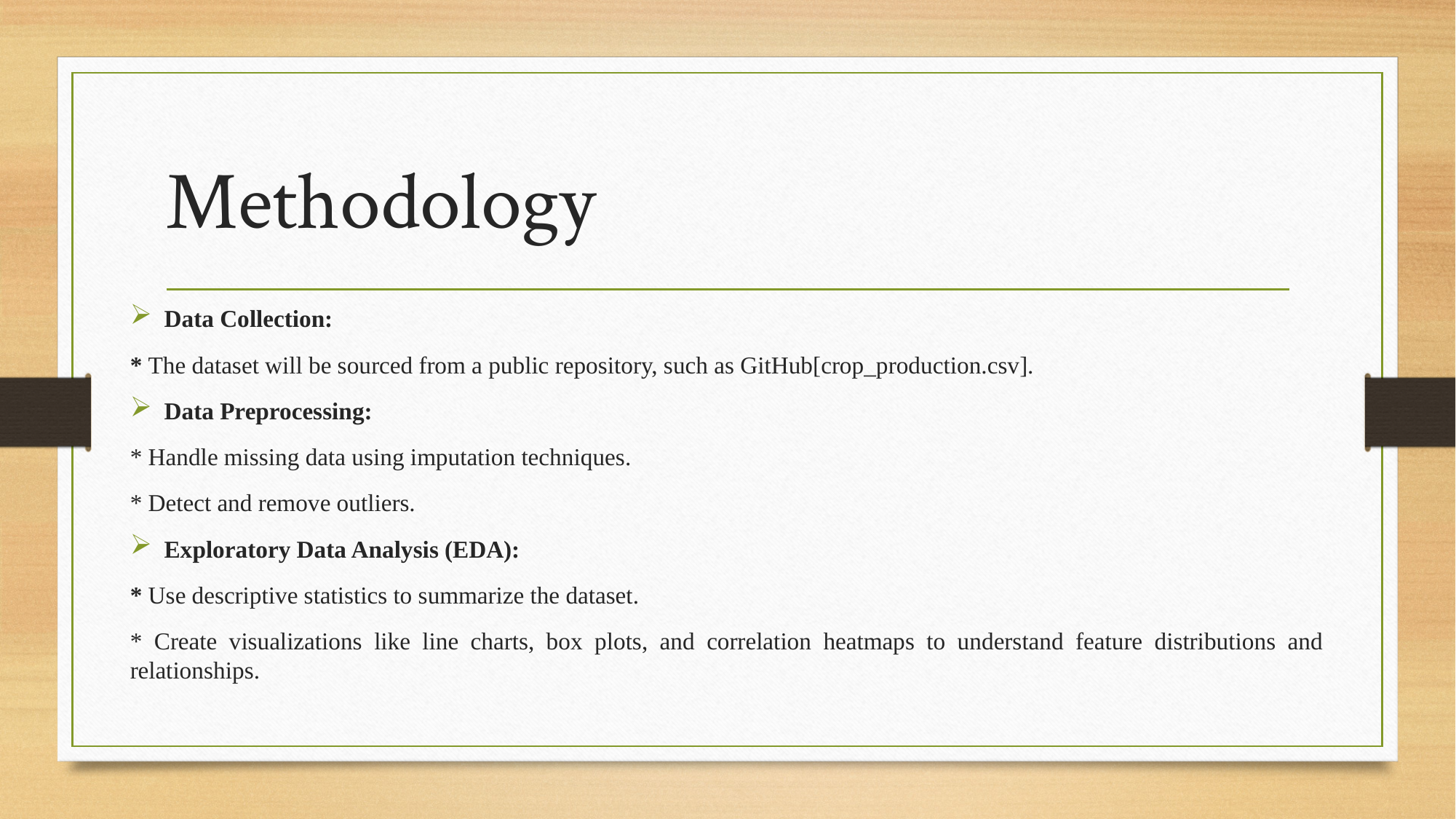

# Methodology
Data Collection:
* The dataset will be sourced from a public repository, such as GitHub[crop_production.csv].
Data Preprocessing:
* Handle missing data using imputation techniques.
* Detect and remove outliers.
Exploratory Data Analysis (EDA):
* Use descriptive statistics to summarize the dataset.
* Create visualizations like line charts, box plots, and correlation heatmaps to understand feature distributions and relationships.